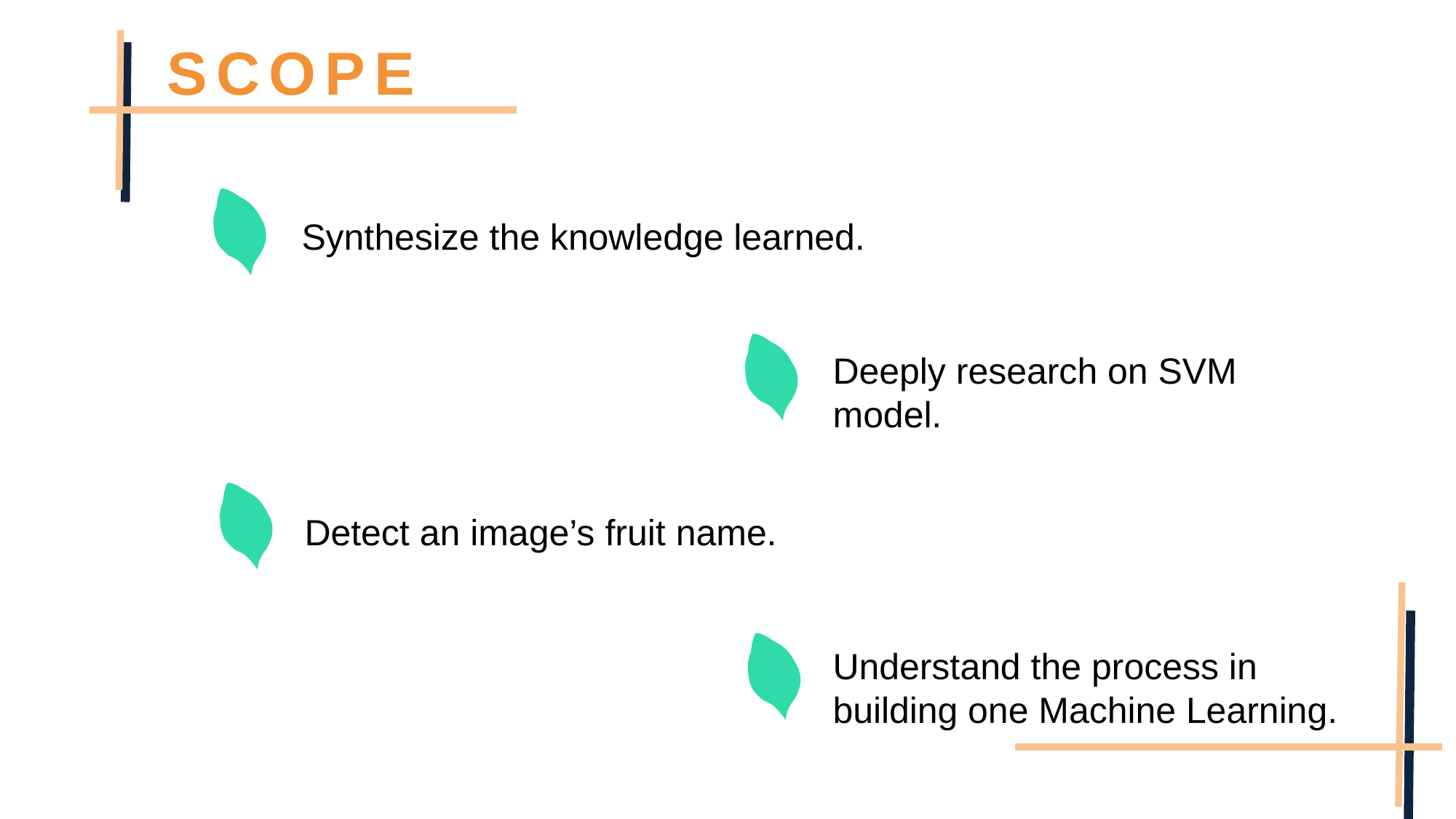

SCOPE

Synthesize the knowledge learned.

Deeply research on SVM model.

Detect an image’s fruit name.

Understand the process in building one Machine Learning.